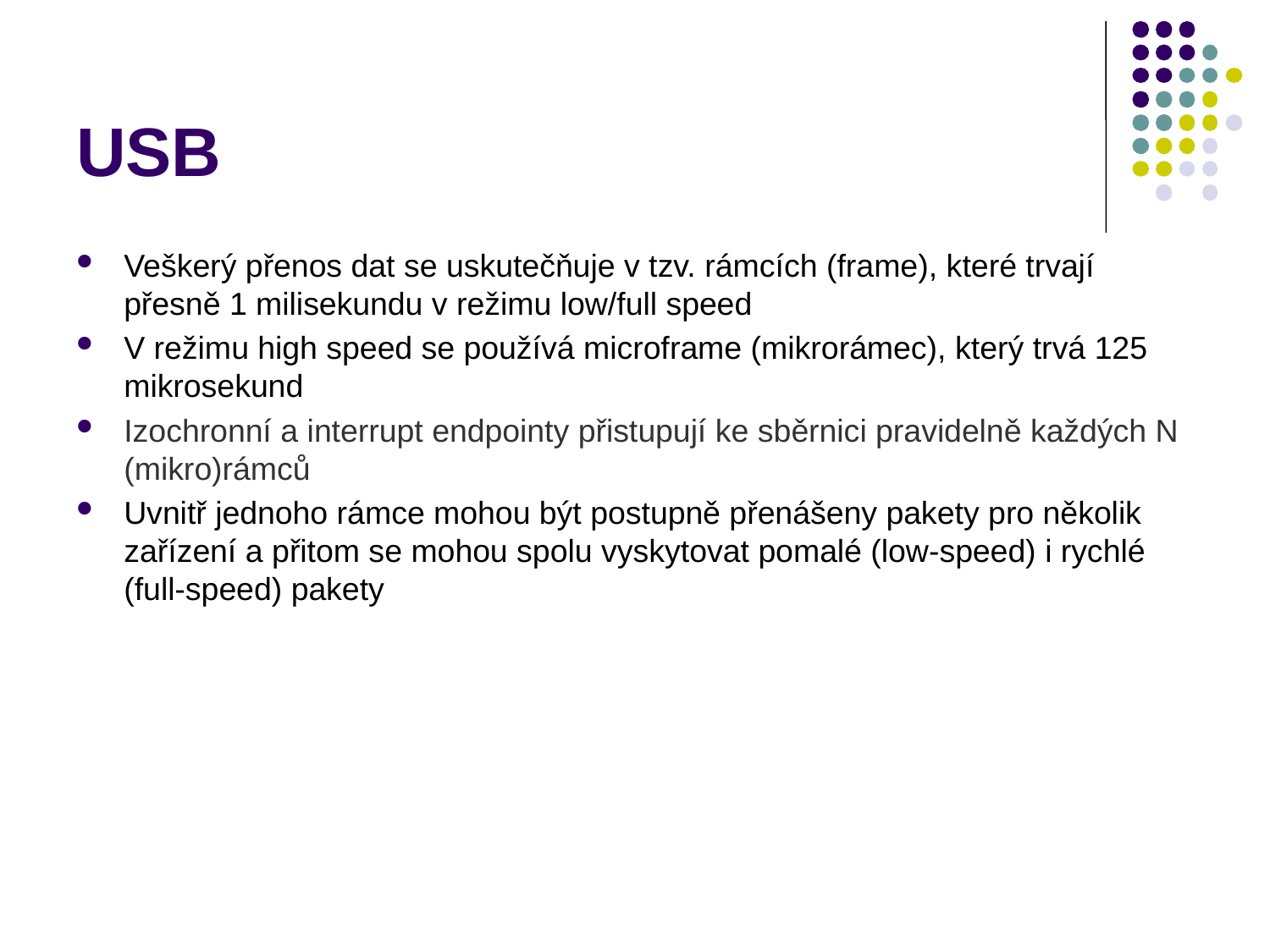

# USB
Veškerý přenos dat se uskutečňuje v tzv. rámcích (frame), které trvají přesně 1 milisekundu v režimu low/full speed
V režimu high speed se používá microframe (mikrorámec), který trvá 125 mikrosekund
Izochronní a interrupt endpointy přistupují ke sběrnici pravidelně každých N (mikro)rámců
Uvnitř jednoho rámce mohou být postupně přenášeny pakety pro několik zařízení a přitom se mohou spolu vyskytovat pomalé (low-speed) i rychlé (full-speed) pakety